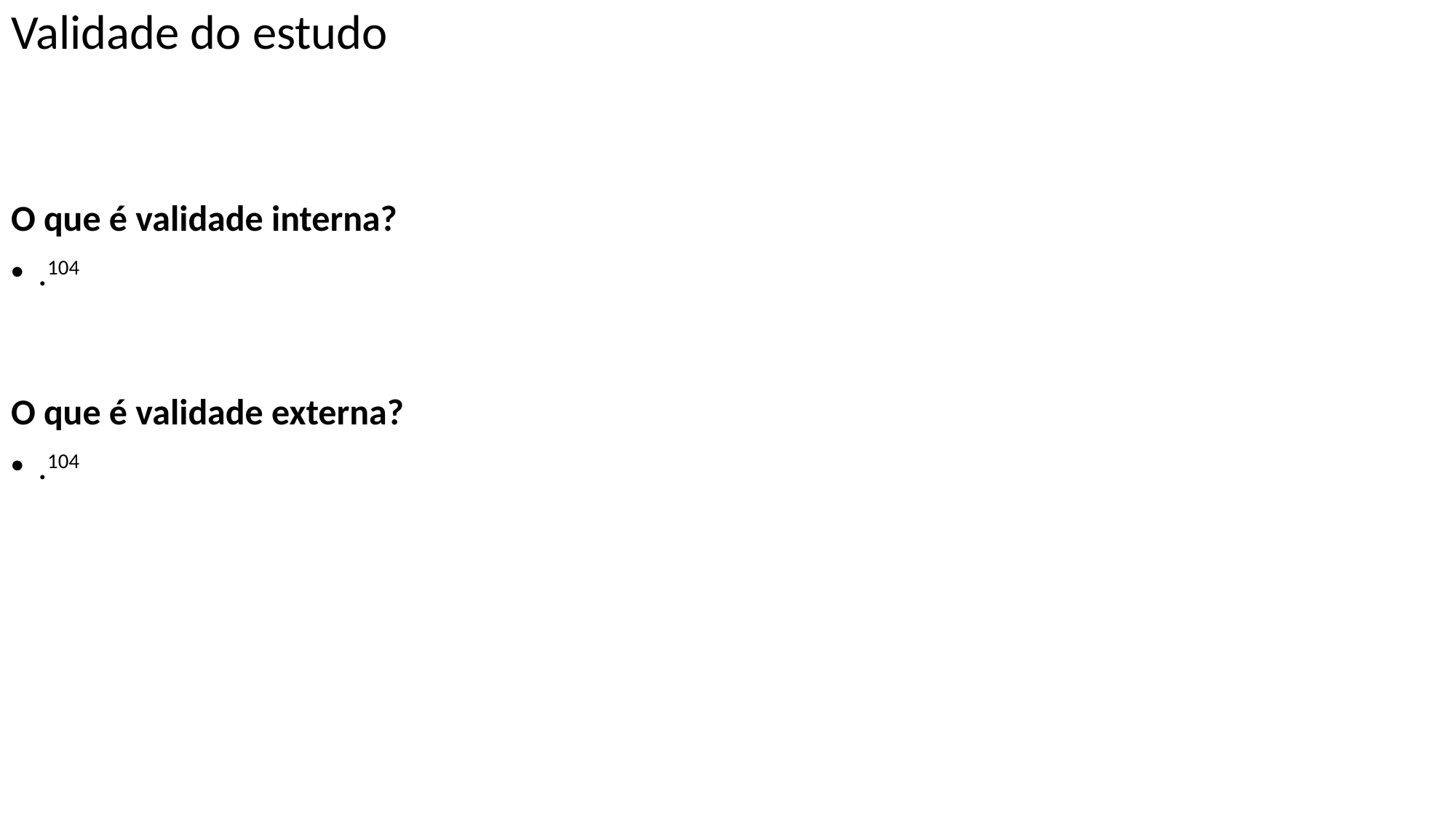

# Validade do estudo

O que é validade interna?
.104

O que é validade externa?
.104